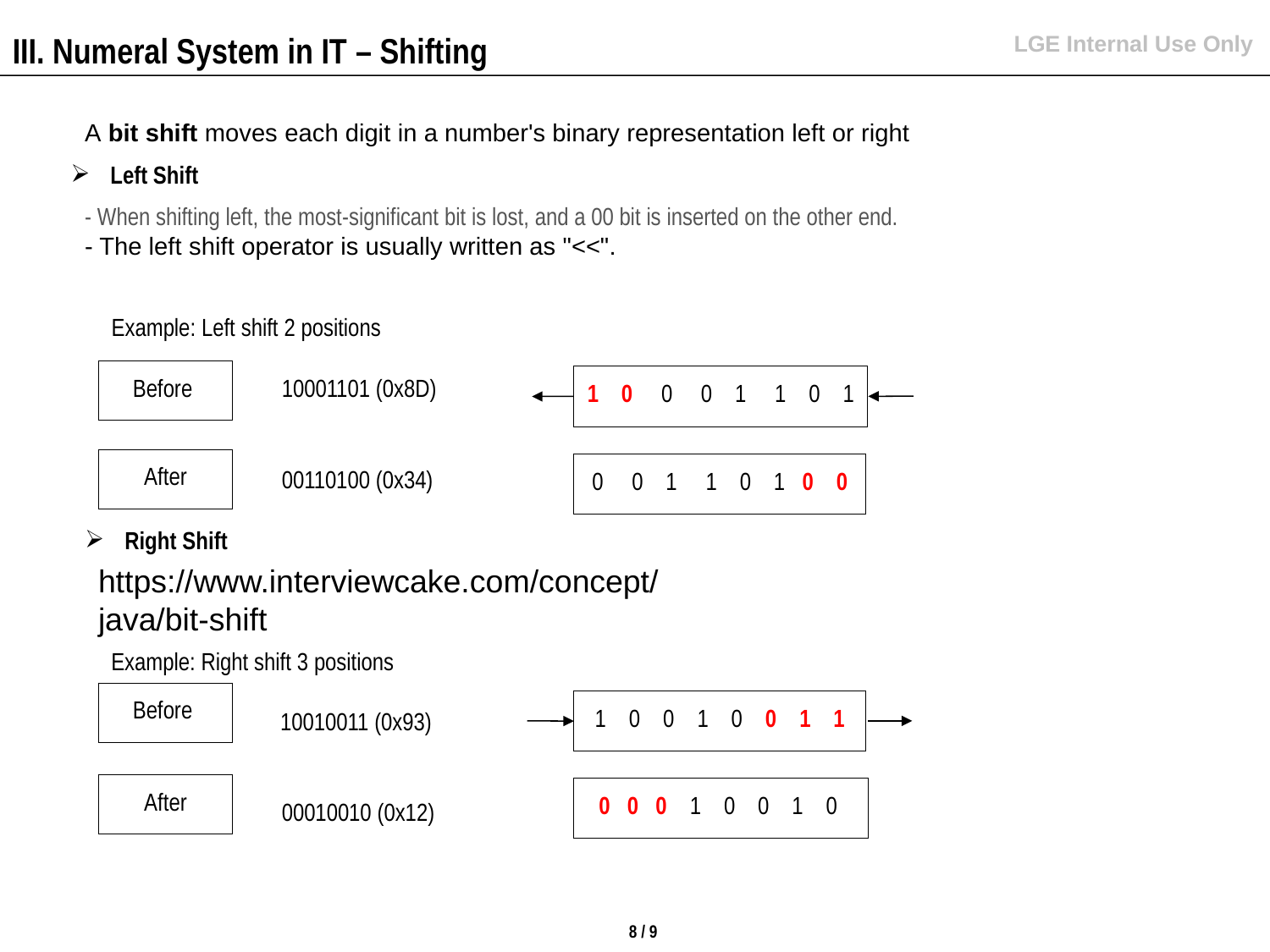

III. Numeral System in IT – Shifting
A bit shift moves each digit in a number's binary representation left or right
Left Shift
- When shifting left, the most-significant bit is lost, and a 00 bit is inserted on the other end.
- The left shift operator is usually written as "<<".
Example: Left shift 2 positions
| Before |
| --- |
10001101 (0x8D)
| 1 0 0 0 1 1 0 1 |
| --- |
| After |
| --- |
| 0 0 1 1 0 1 0 0 |
| --- |
00110100 (0x34)
Right Shift
https://www.interviewcake.com/concept/java/bit-shift
Example: Right shift 3 positions
| Before |
| --- |
| 1 0 0 1 0 0 1 1 |
| --- |
10010011 (0x93)
| After |
| --- |
| 0 0 0 1 0 0 1 0 |
| --- |
00010010 (0x12)
8 / 9